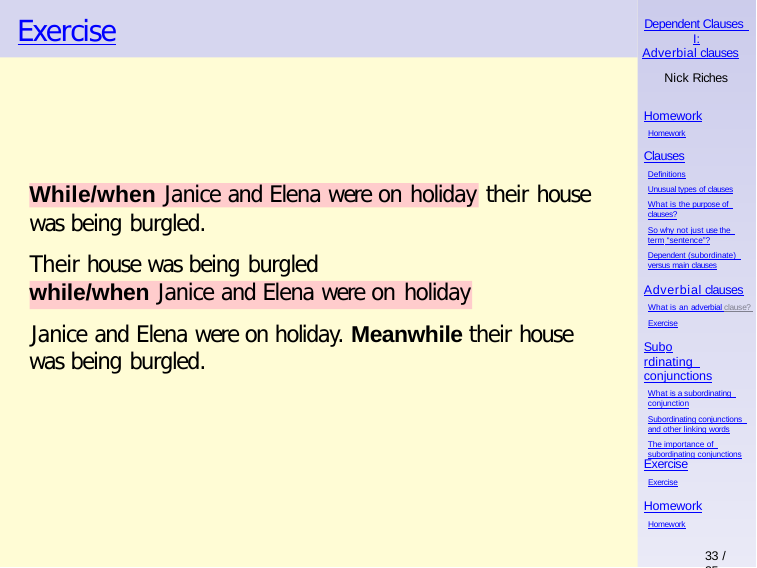

# Exercise
Dependent Clauses  I:
Adverbial clauses
Nick Riches

Homework
Homework
Clauses
Definitions
Unusual types of clauses
What is the purpose of  clauses?
So why not just use the  term “sentence”?
Dependent (subordinate)  versus main clauses
their house
While/when Janice and Elena were on holiday
was being burgled.
Their house was being burgled
Adverbial clauses
What is an adverbial clause?  Exercise
while/when Janice and Elena were on holiday

Janice and Elena were on holiday. Meanwhile their house  was being burgled.
Subordinating  conjunctions
What is a subordinating  conjunction
Subordinating conjunctions  and other linking words
The importance of  subordinating conjunctions
Exercise
Exercise

Homework
Homework

33 / 35